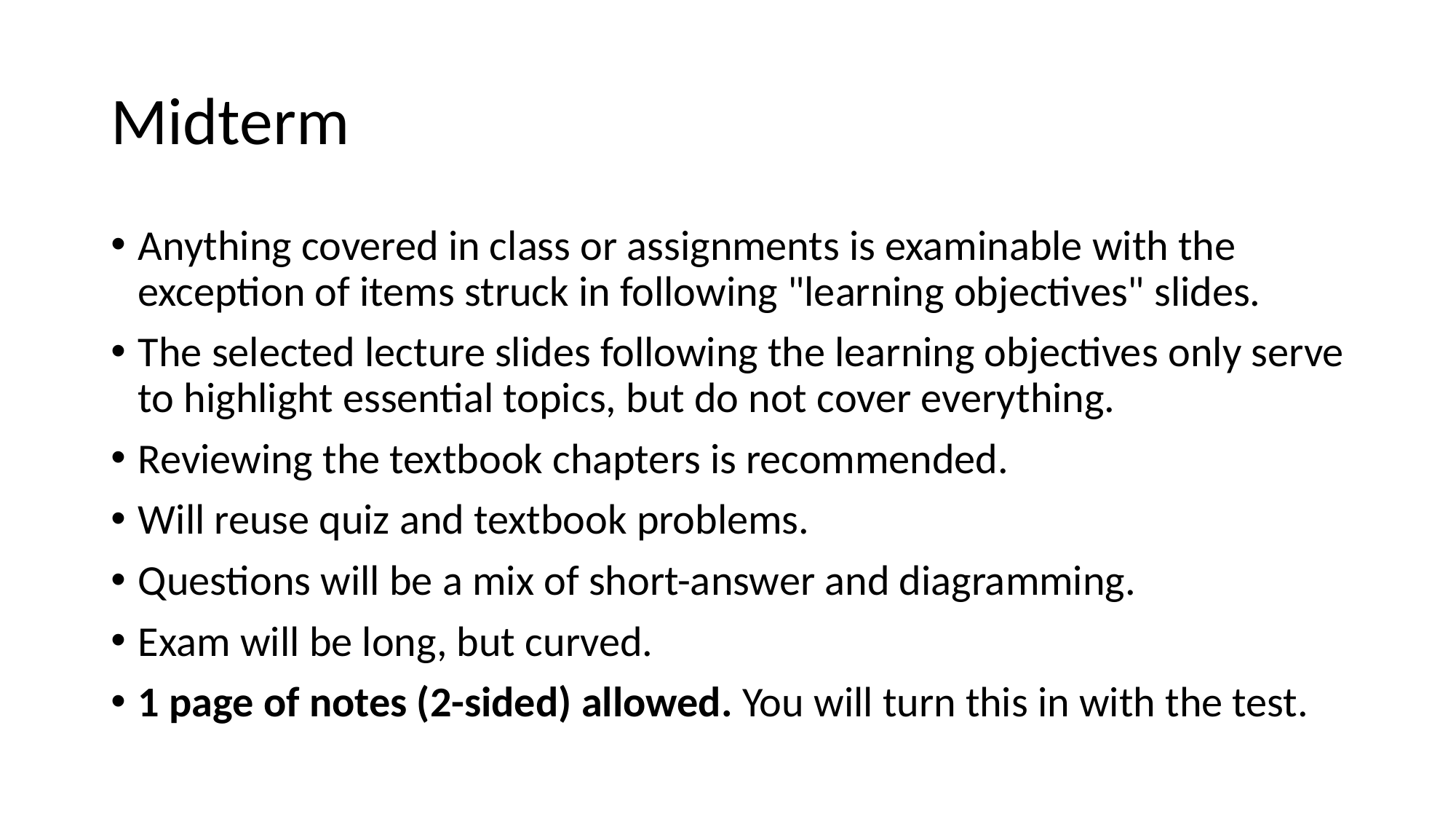

# Midterm
Anything covered in class or assignments is examinable with the exception of items struck in following "learning objectives" slides.
The selected lecture slides following the learning objectives only serve to highlight essential topics, but do not cover everything.
Reviewing the textbook chapters is recommended.
Will reuse quiz and textbook problems.
Questions will be a mix of short-answer and diagramming.
Exam will be long, but curved.
1 page of notes (2-sided) allowed. You will turn this in with the test.